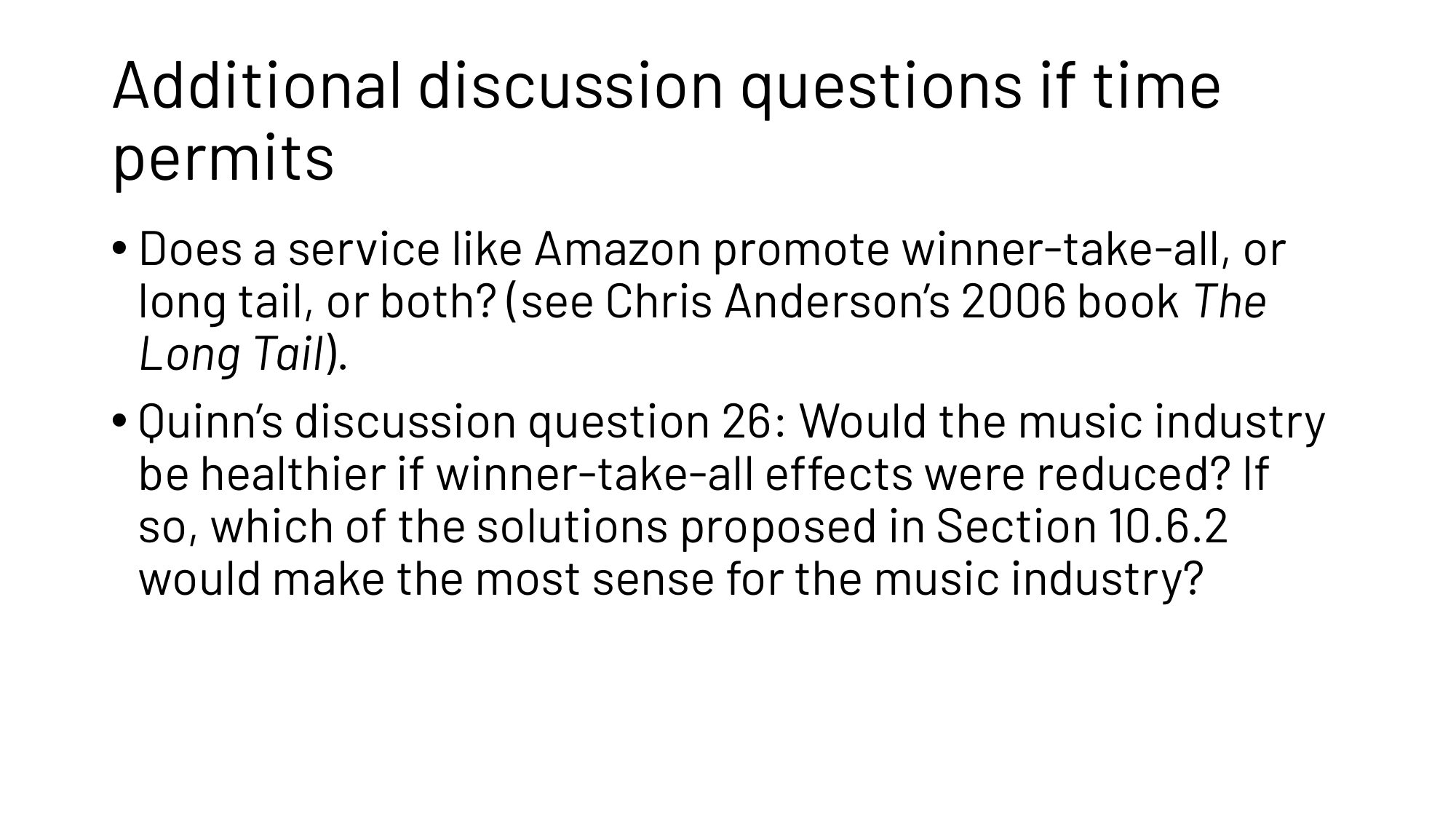

# Additional discussion questions if time permits
Does a service like Amazon promote winner-take-all, or long tail, or both? (see Chris Anderson’s 2006 book The Long Tail).
Quinn’s discussion question 26: Would the music industry be healthier if winner-take-all effects were reduced? If so, which of the solutions proposed in Section 10.6.2 would make the most sense for the music industry?